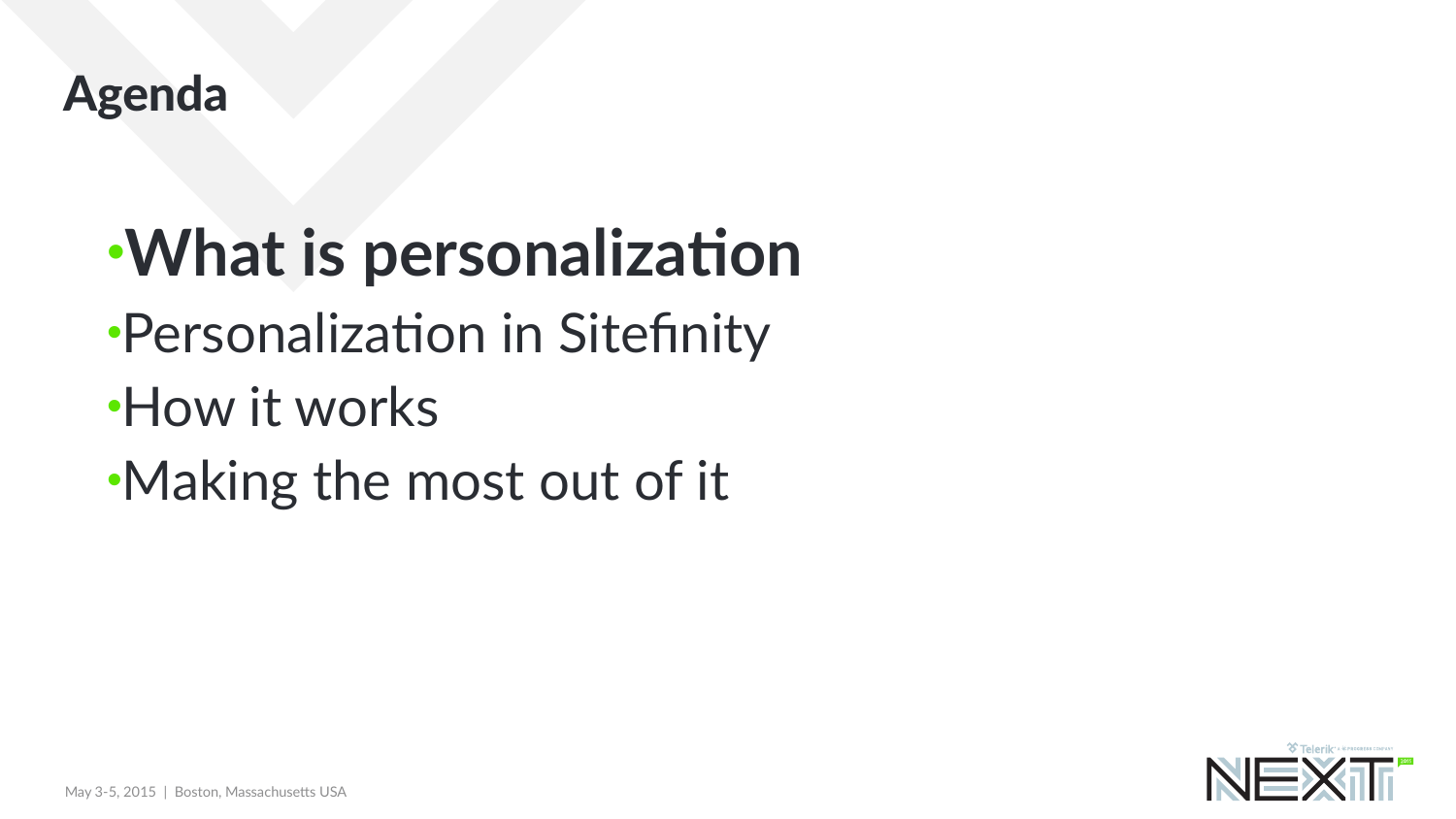

# Agenda
What is personalization
Personalization in Sitefinity
How it works
Making the most out of it